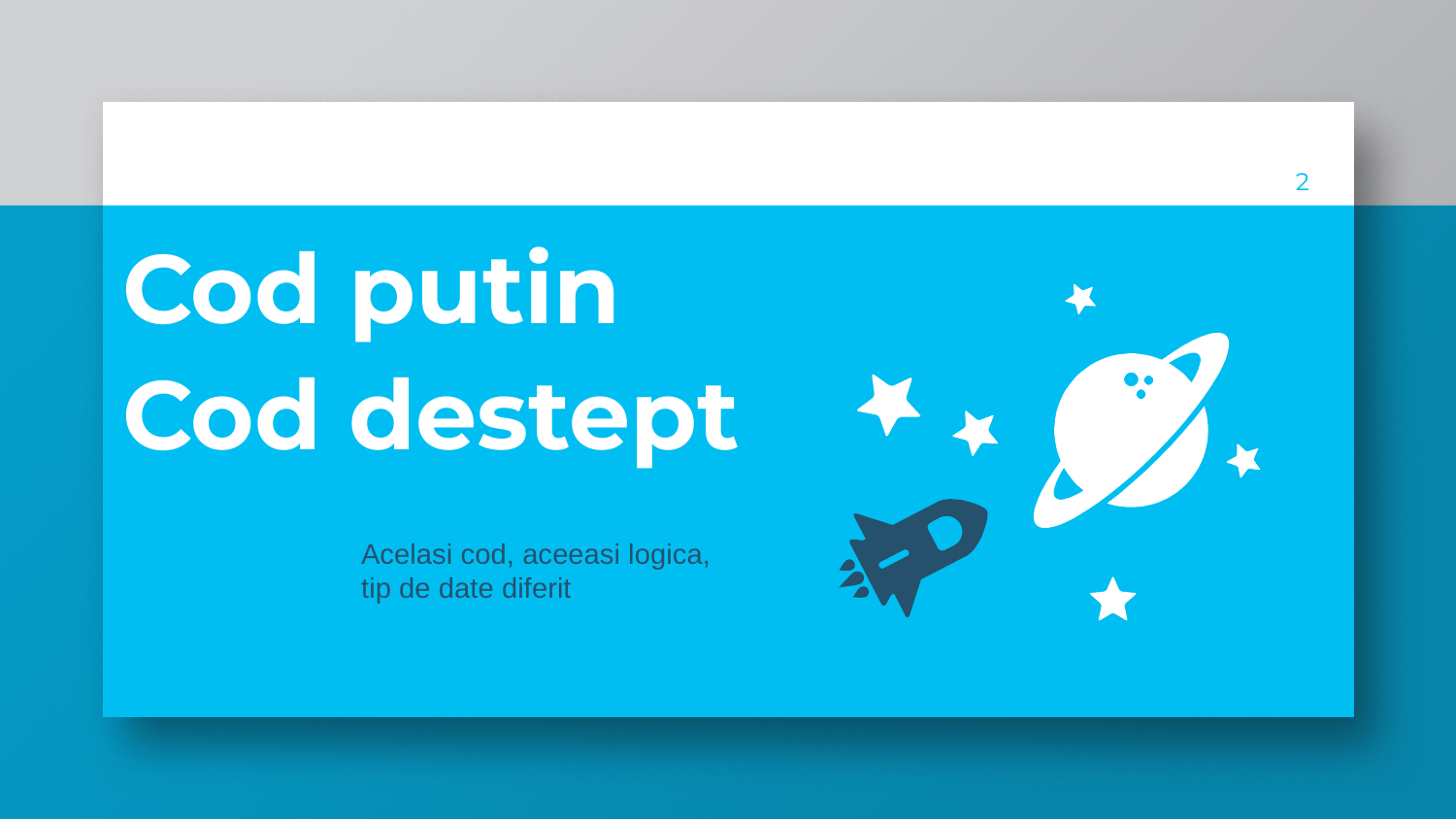

2
Cod putin

Cod destept

Acelasi cod, aceeasi logica,
tip de date diferit